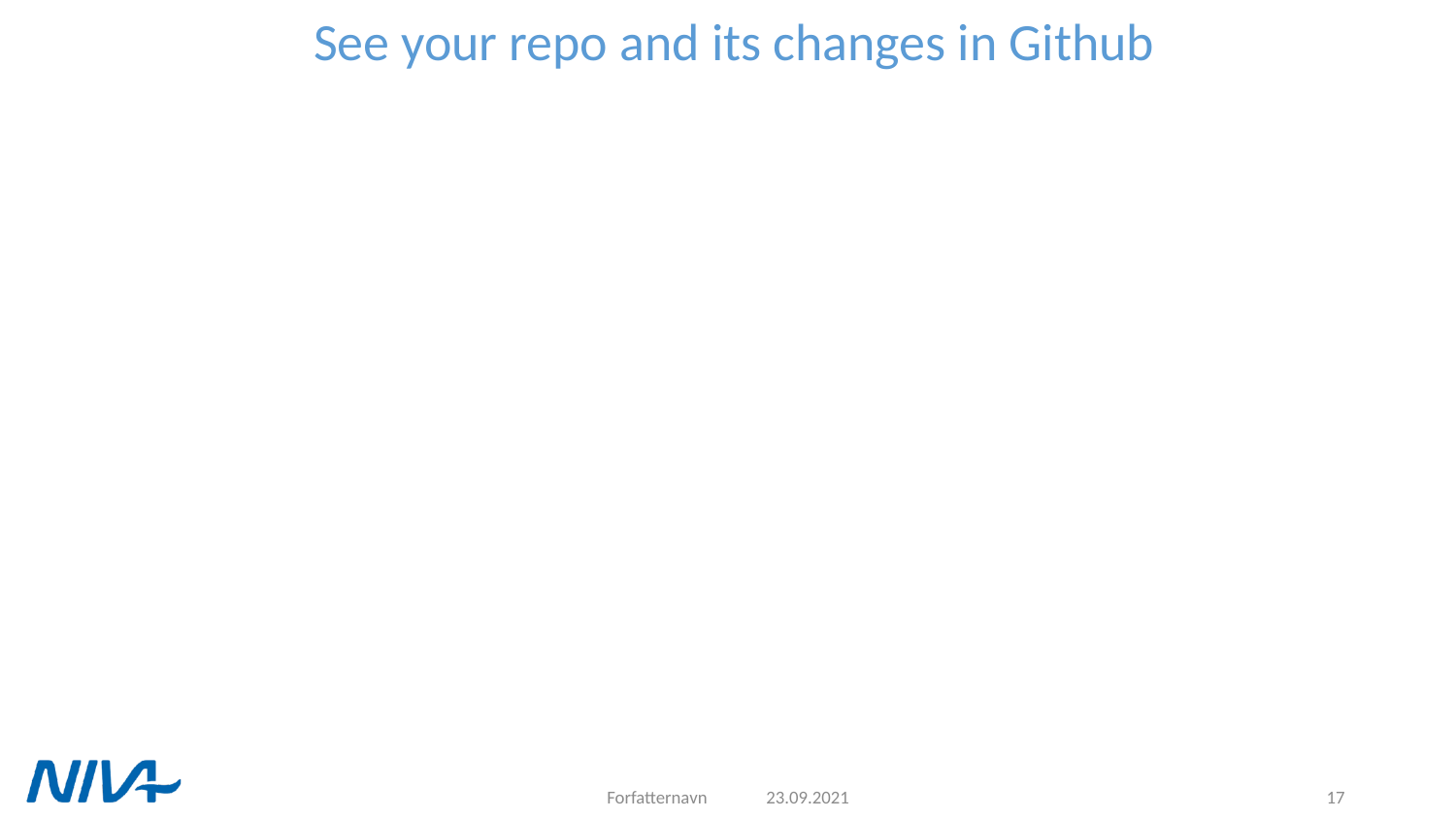

# See your repo and its changes in Github

Forfatternavn

23.09.2021
17